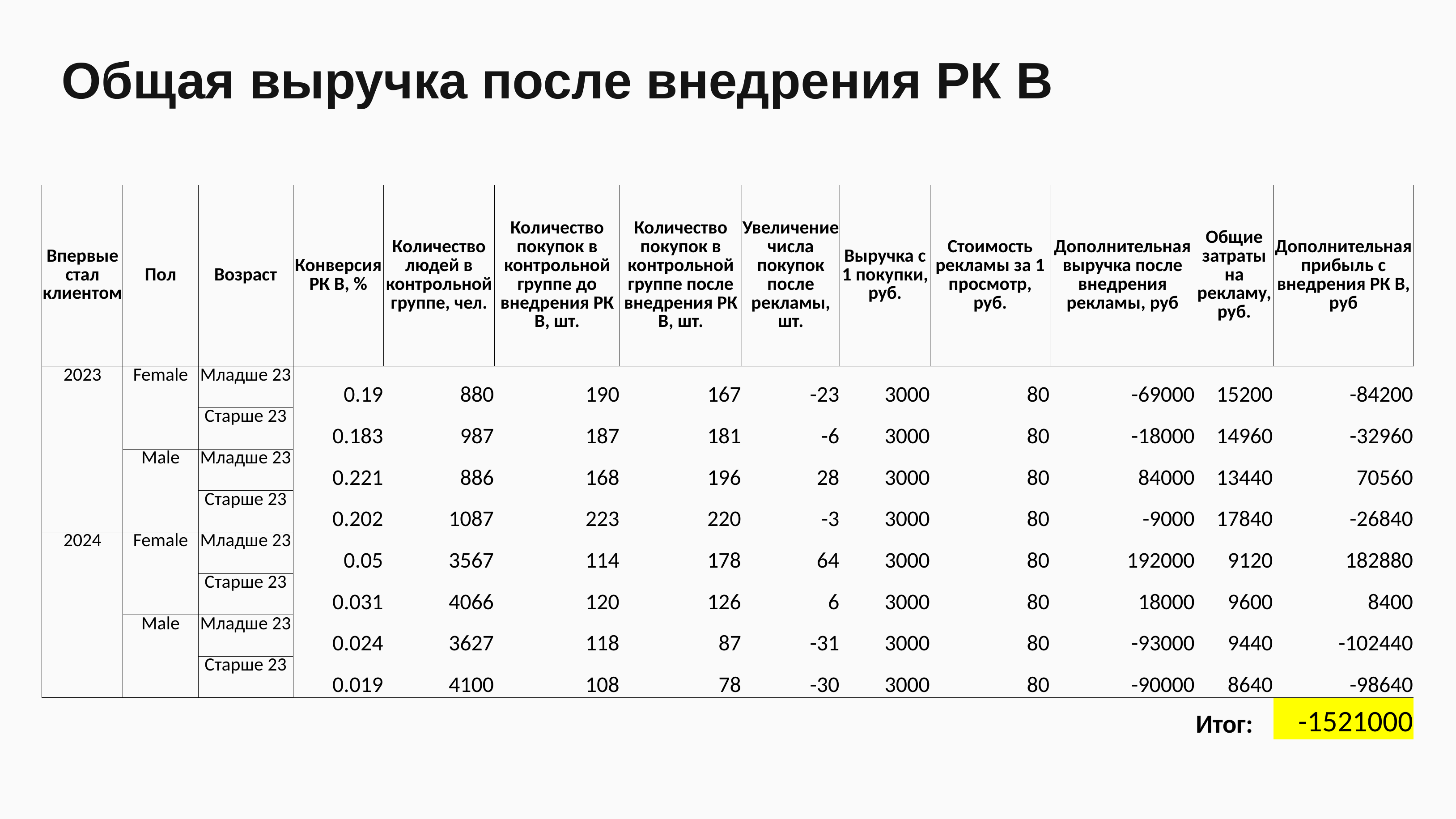

Общая выручка после внедрения РК B
| Впервые стал клиентом | Пол | Возраст | Конверсия РК B, % | Количество людей в контрольной группе, чел. | Количество покупок в контрольной группе до внедрения РК B, шт. | Количество покупок в контрольной группе после внедрения РК B, шт. | Увеличение числа покупок после рекламы, шт. | Выручка с 1 покупки, руб. | Стоимость рекламы за 1 просмотр, руб. | Дополнительная выручка после внедрения рекламы, руб | Общие затраты на рекламу, руб. | Дополнительная прибыль с внедрения РК B, руб |
| --- | --- | --- | --- | --- | --- | --- | --- | --- | --- | --- | --- | --- |
| 2023 | Female | Младше 23 | 0.19 | 880 | 190 | 167 | -23 | 3000 | 80 | -69000 | 15200 | -84200 |
|  |  | Старше 23 | 0.183 | 987 | 187 | 181 | -6 | 3000 | 80 | -18000 | 14960 | -32960 |
|  | Male | Младше 23 | 0.221 | 886 | 168 | 196 | 28 | 3000 | 80 | 84000 | 13440 | 70560 |
|  |  | Старше 23 | 0.202 | 1087 | 223 | 220 | -3 | 3000 | 80 | -9000 | 17840 | -26840 |
| 2024 | Female | Младше 23 | 0.05 | 3567 | 114 | 178 | 64 | 3000 | 80 | 192000 | 9120 | 182880 |
|  |  | Старше 23 | 0.031 | 4066 | 120 | 126 | 6 | 3000 | 80 | 18000 | 9600 | 8400 |
|  | Male | Младше 23 | 0.024 | 3627 | 118 | 87 | -31 | 3000 | 80 | -93000 | 9440 | -102440 |
|  |  | Старше 23 | 0.019 | 4100 | 108 | 78 | -30 | 3000 | 80 | -90000 | 8640 | -98640 |
|  |  |  |  |  |  |  |  |  |  |  | Итог: | -1521000 |